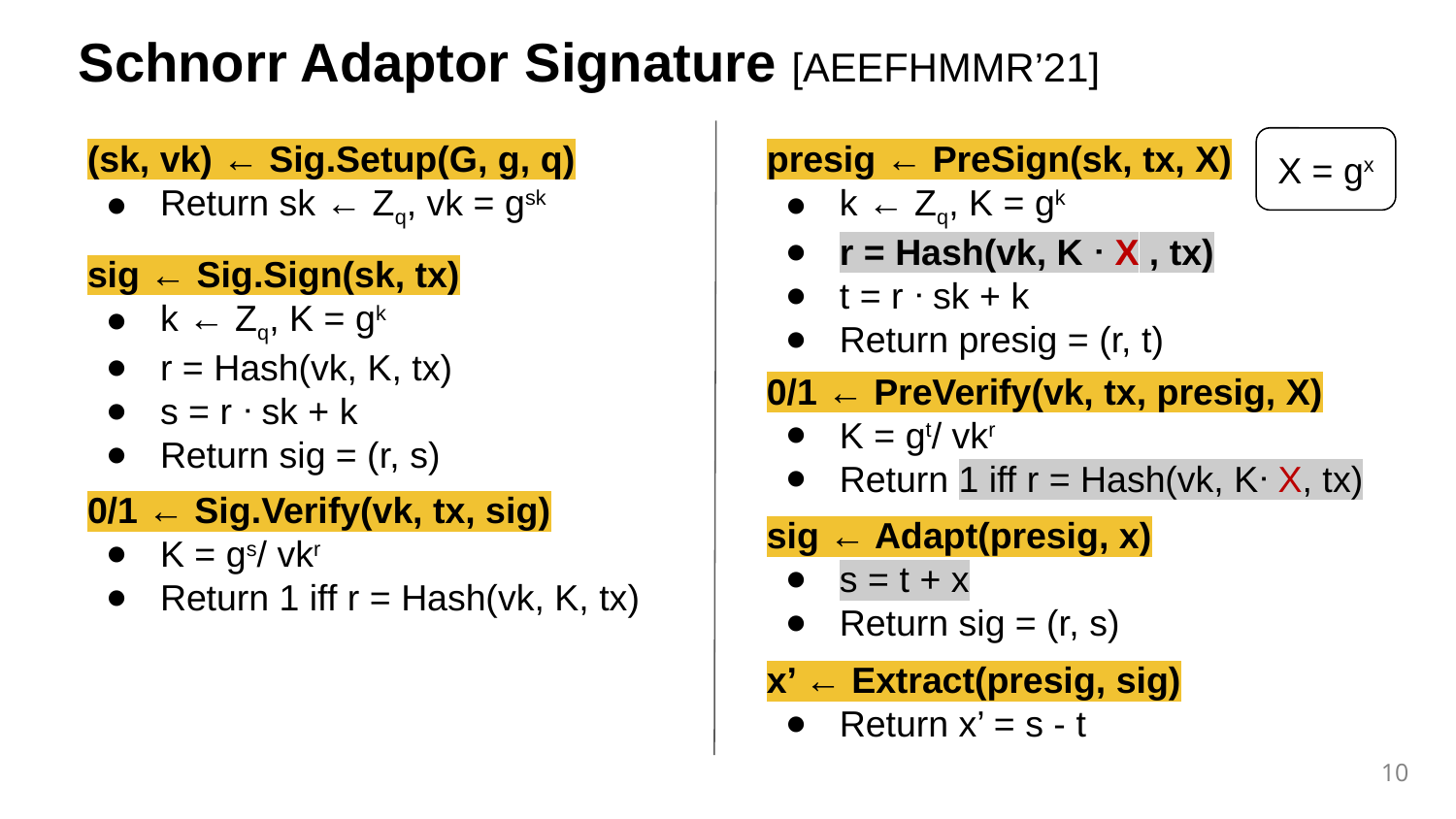

Schnorr Adaptor Signature [AEEFHMMR’21]
(sk, vk) ← Sig.Setup(G, g, q)
Return sk ← Zq, vk = gsk
presig ← PreSign(sk, tx, X)
k ← Zq, K = gk
r = Hash(vk, K ᐧ X , tx)
t = r ᐧ sk + k
Return presig = (r, t)
X = gx
sig ← Sig.Sign(sk, tx)
k ← Zq, K = gk
r = Hash(vk, K, tx)
s = r ᐧ sk + k
Return sig = (r, s)
0/1 ← PreVerify(vk, tx, presig, X)
K = gt/ vkr
Return 1 iff r = Hash(vk, Kᐧ X, tx)
0/1 ← Sig.Verify(vk, tx, sig)
K = gs/ vkr
Return 1 iff r = Hash(vk, K, tx)
sig ← Adapt(presig, x)
s = t + x
Return sig = (r, s)
x’ ← Extract(presig, sig)
Return x’ = s - t
10